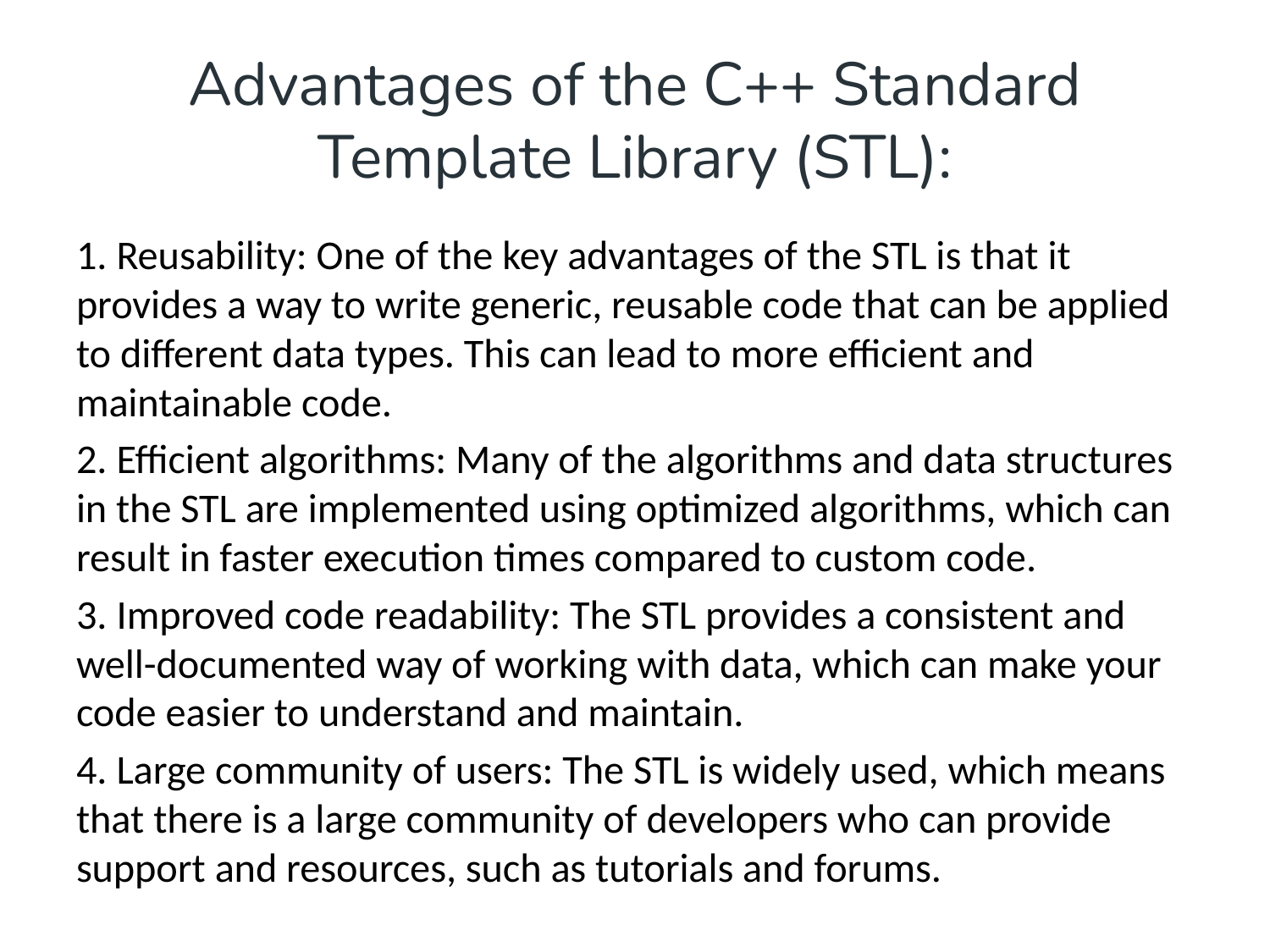

# Advantages of the C++ Standard Template Library (STL):
1. Reusability: One of the key advantages of the STL is that it provides a way to write generic, reusable code that can be applied to different data types. This can lead to more efficient and maintainable code.
2. Efficient algorithms: Many of the algorithms and data structures in the STL are implemented using optimized algorithms, which can result in faster execution times compared to custom code.
3. Improved code readability: The STL provides a consistent and well-documented way of working with data, which can make your code easier to understand and maintain.
4. Large community of users: The STL is widely used, which means that there is a large community of developers who can provide support and resources, such as tutorials and forums.